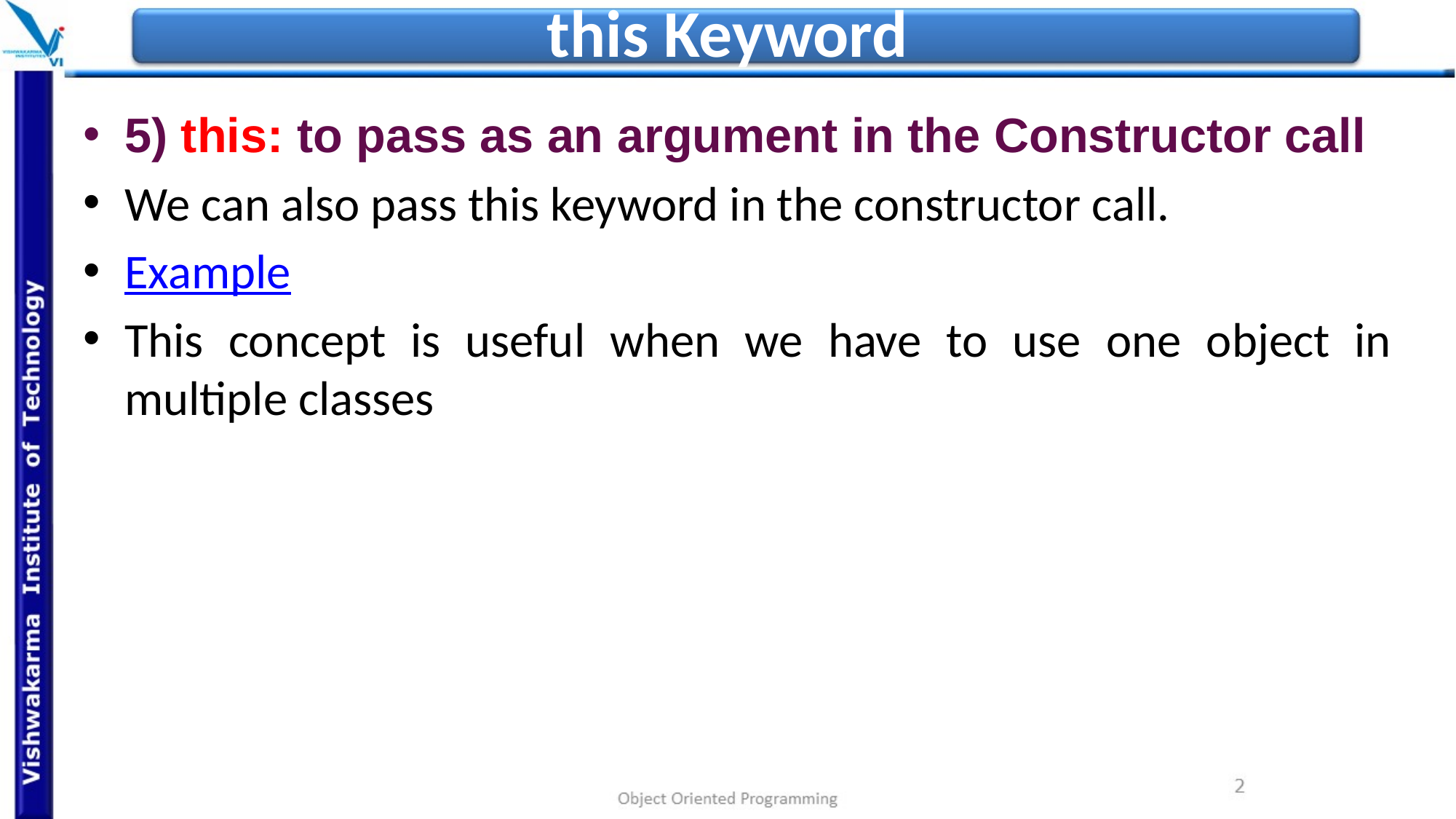

# this Keyword
5) this: to pass as an argument in the Constructor call
We can also pass this keyword in the constructor call.
Example
This concept is useful when we have to use one object in multiple classes